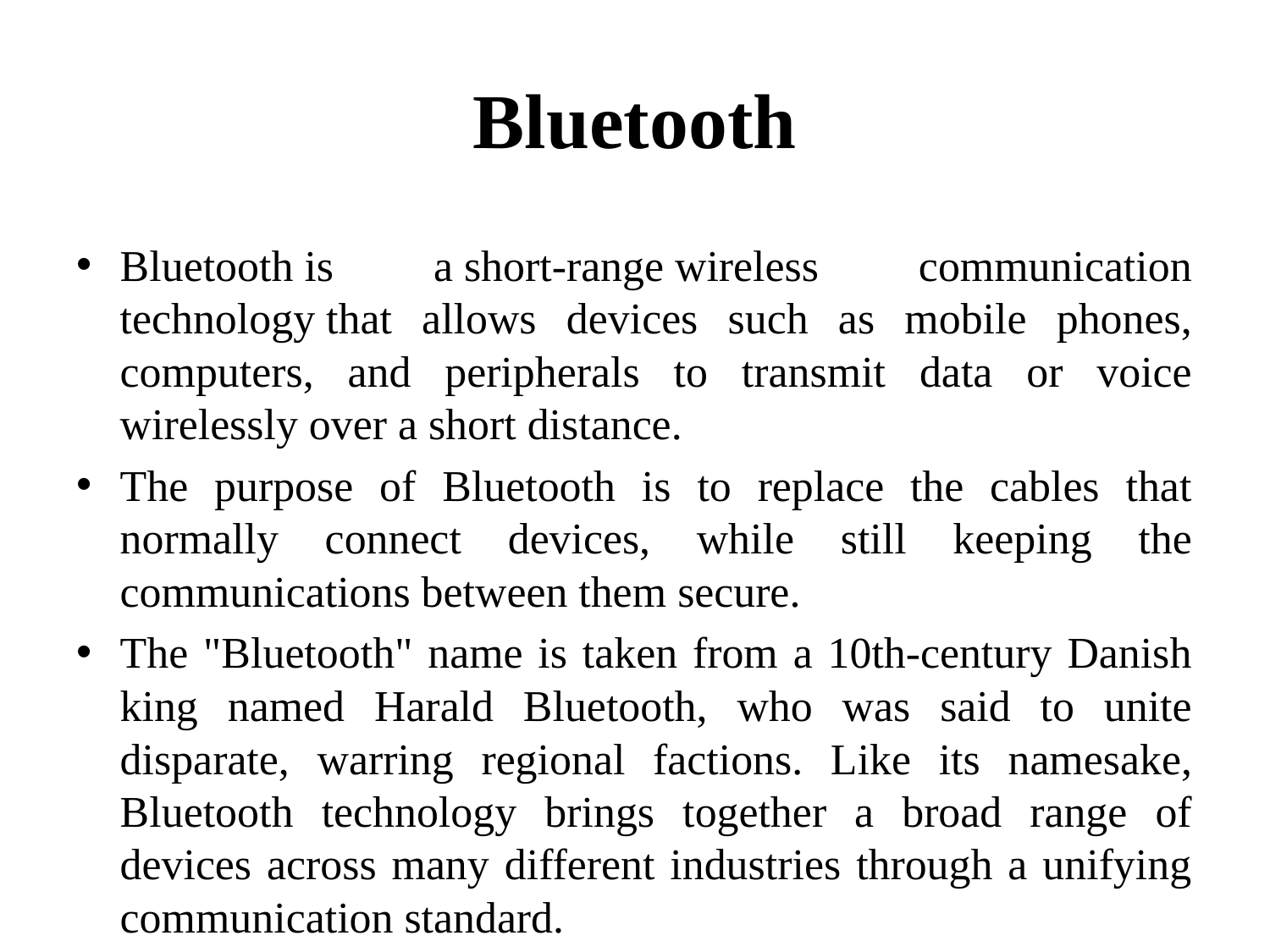

# Bluetooth

Bluetooth is a short-range wireless communication technology that allows devices such as mobile phones, computers, and peripherals to transmit data or voice wirelessly over a short distance.
The purpose of Bluetooth is to replace the cables that normally connect devices, while still keeping the communications between them secure.
The "Bluetooth" name is taken from a 10th-century Danish king named Harald Bluetooth, who was said to unite disparate, warring regional factions. Like its namesake, Bluetooth technology brings together a broad range of devices across many different industries through a unifying communication standard.